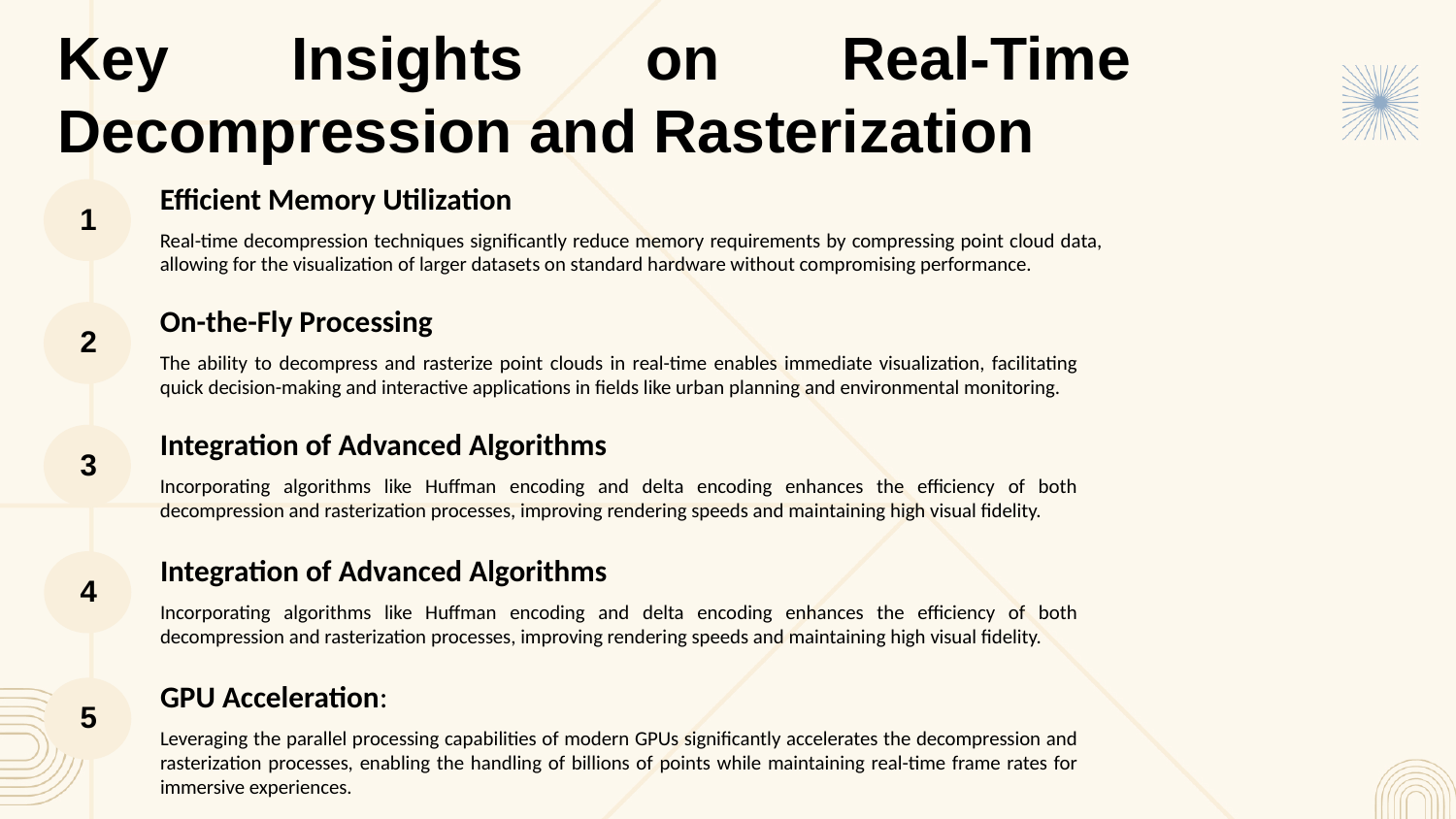

Key Insights on Real-Time Decompression and Rasterization

Efficient Memory Utilization
1
Real-time decompression techniques significantly reduce memory requirements by compressing point cloud data, allowing for the visualization of larger datasets on standard hardware without compromising performance.

On-the-Fly Processing
2
The ability to decompress and rasterize point clouds in real-time enables immediate visualization, facilitating quick decision-making and interactive applications in fields like urban planning and environmental monitoring.

Integration of Advanced Algorithms
3
Incorporating algorithms like Huffman encoding and delta encoding enhances the efficiency of both decompression and rasterization processes, improving rendering speeds and maintaining high visual fidelity.

Integration of Advanced Algorithms
4
Incorporating algorithms like Huffman encoding and delta encoding enhances the efficiency of both decompression and rasterization processes, improving rendering speeds and maintaining high visual fidelity.

GPU Acceleration:
5
Leveraging the parallel processing capabilities of modern GPUs significantly accelerates the decompression and rasterization processes, enabling the handling of billions of points while maintaining real-time frame rates for immersive experiences.